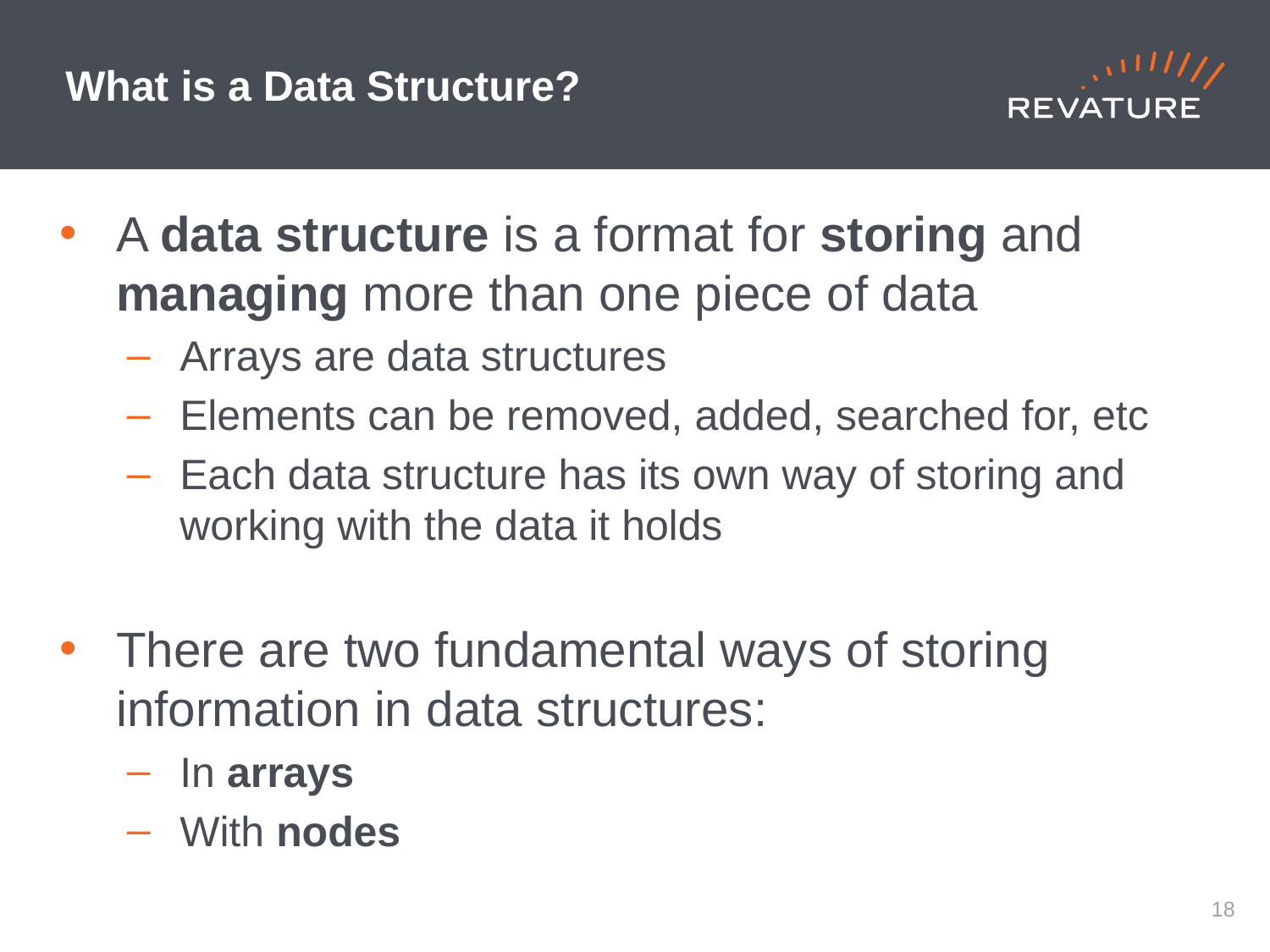

# What is a Data Structure?
A data structure is a format for storing and managing more than one piece of data
Arrays are data structures
Elements can be removed, added, searched for, etc
Each data structure has its own way of storing and working with the data it holds

There are two fundamental ways of storing information in data structures:
In arrays
With nodes
18